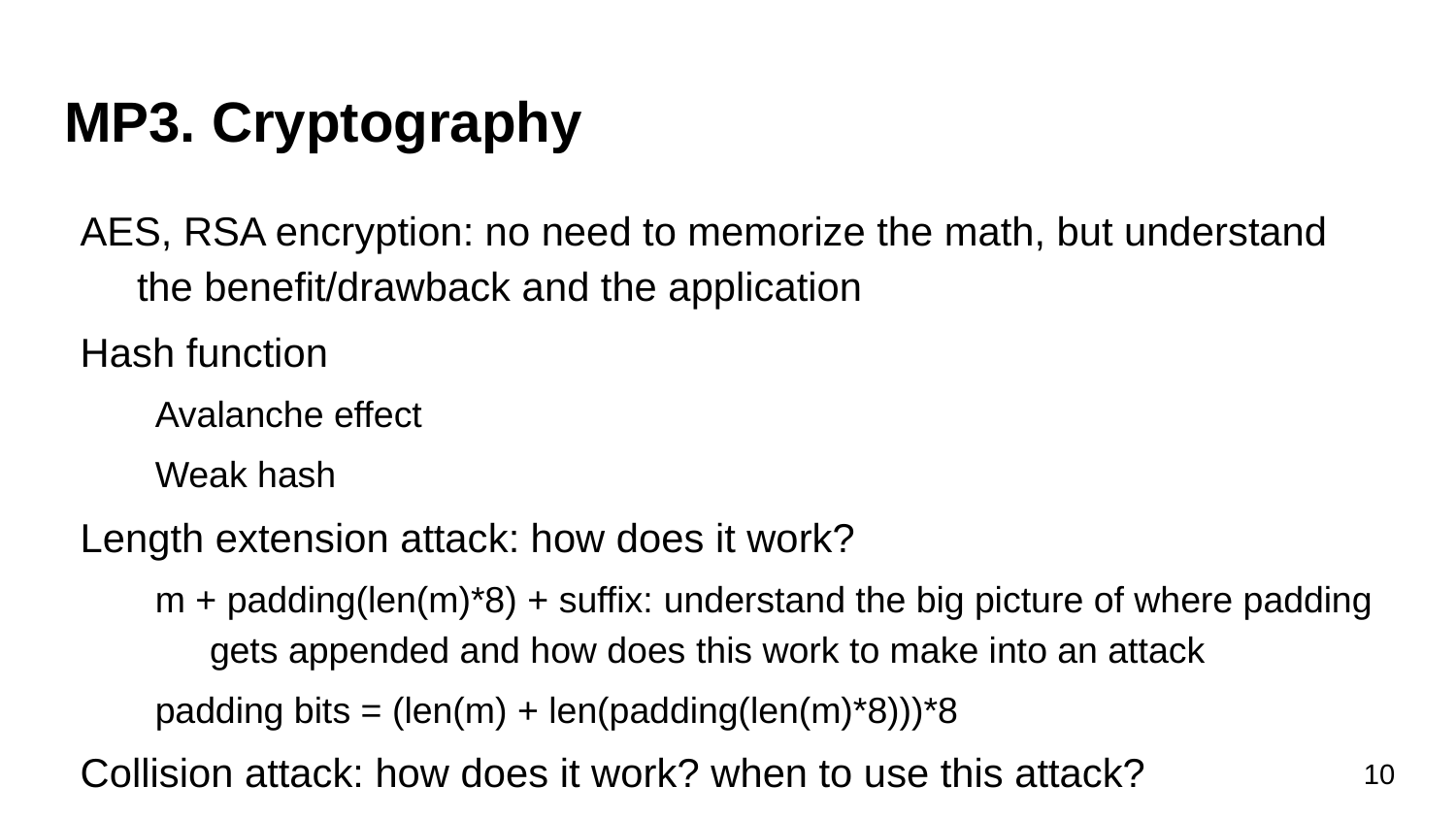

# MP3. Cryptography
AES, RSA encryption: no need to memorize the math, but understand the benefit/drawback and the application
Hash function
Avalanche effect
Weak hash
Length extension attack: how does it work?
m + padding(len(m)*8) + suffix: understand the big picture of where padding gets appended and how does this work to make into an attack
padding bits = (len(m) + len(padding(len(m)*8)))*8
Collision attack: how does it work? when to use this attack?
10